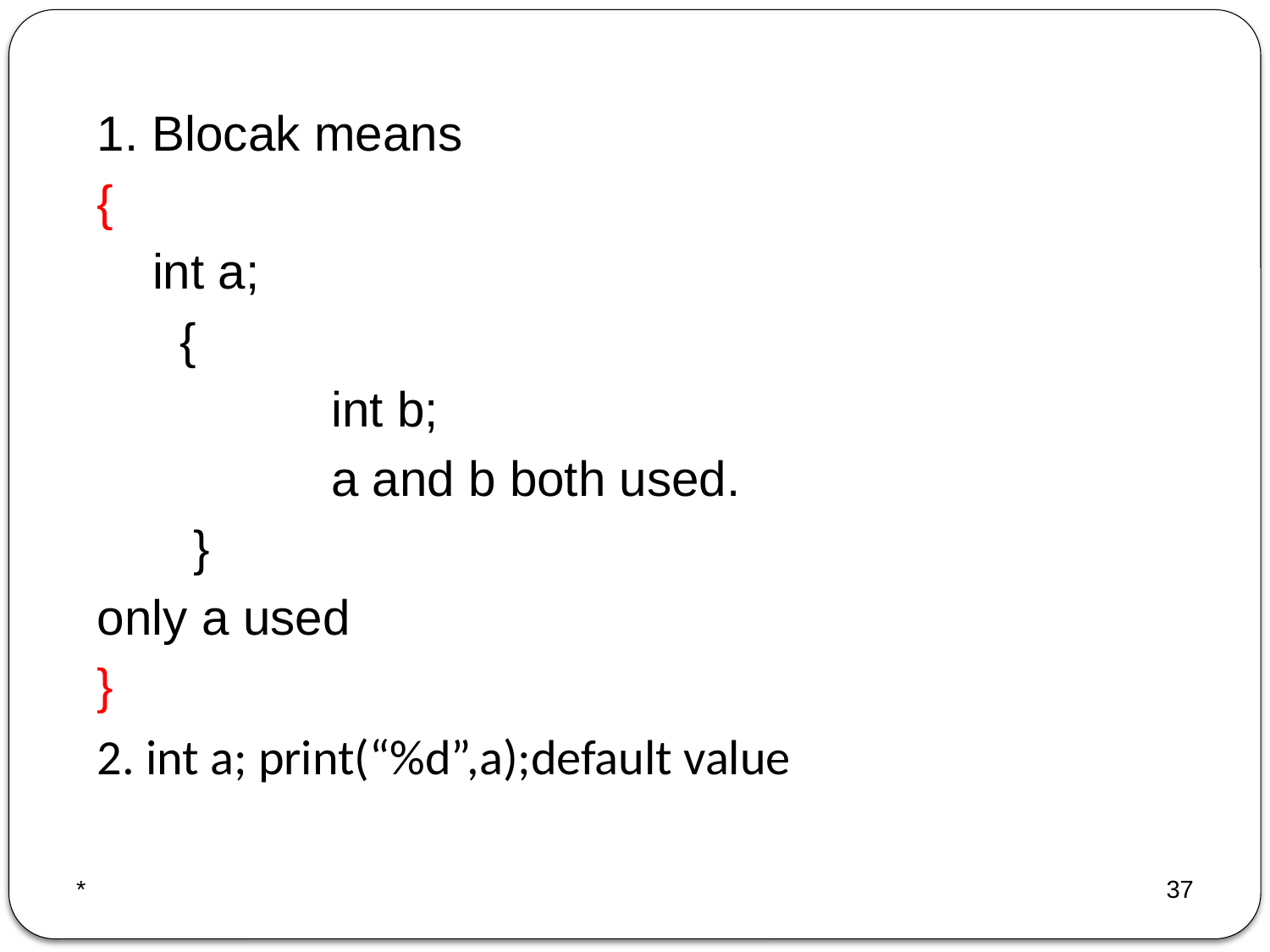

1. Blocak means
{
    int a;
      {
                 int b;
                 a and b both used.
       }
only a used
}
2. int a; print(“%d”,a);default value

*
37